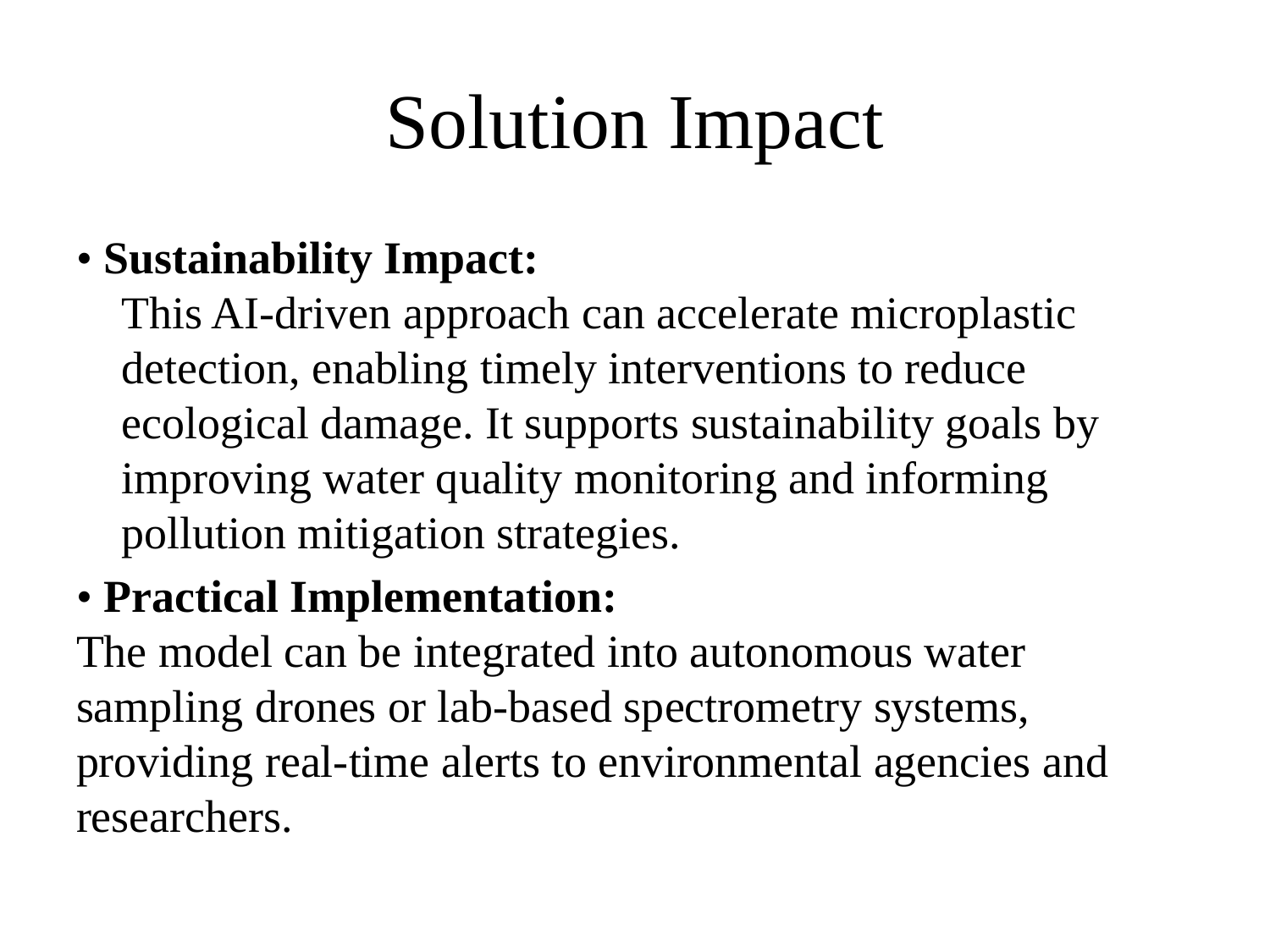

# Solution Impact
• Sustainability Impact:
This AI-driven approach can accelerate microplastic detection, enabling timely interventions to reduce ecological damage. It supports sustainability goals by improving water quality monitoring and informing pollution mitigation strategies.
• Practical Implementation:
The model can be integrated into autonomous water sampling drones or lab-based spectrometry systems, providing real-time alerts to environmental agencies and researchers.